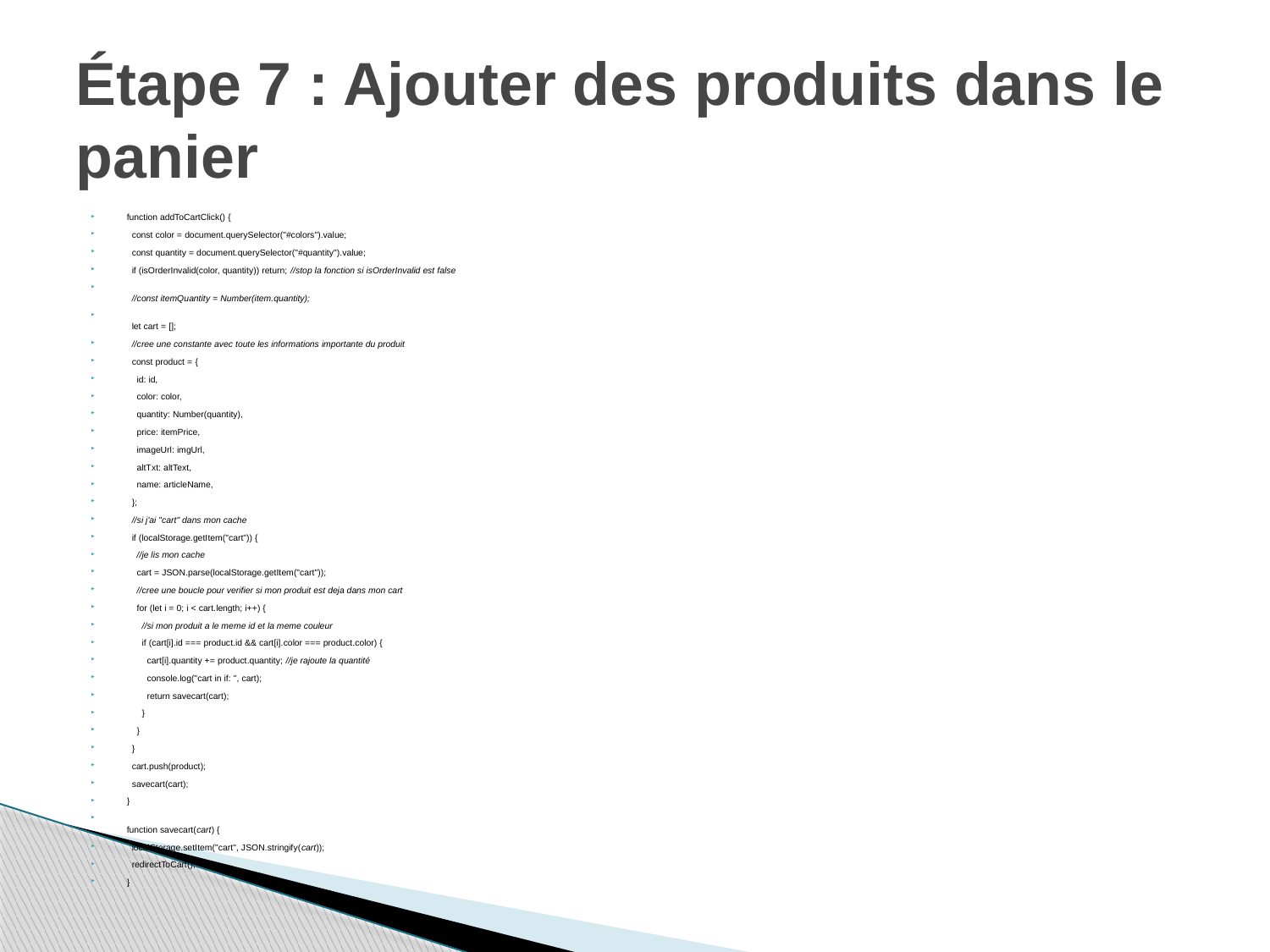

# Étape 7 : Ajouter des produits dans le panier
function addToCartClick() {
  const color = document.querySelector("#colors").value;
  const quantity = document.querySelector("#quantity").value;
  if (isOrderInvalid(color, quantity)) return; //stop la fonction si isOrderInvalid est false
  //const itemQuantity = Number(item.quantity);
  let cart = [];
  //cree une constante avec toute les informations importante du produit
  const product = {
    id: id,
    color: color,
    quantity: Number(quantity),
    price: itemPrice,
    imageUrl: imgUrl,
    altTxt: altText,
    name: articleName,
  };
  //si j'ai "cart" dans mon cache
  if (localStorage.getItem("cart")) {
    //je lis mon cache
    cart = JSON.parse(localStorage.getItem("cart"));
    //cree une boucle pour verifier si mon produit est deja dans mon cart
    for (let i = 0; i < cart.length; i++) {
      //si mon produit a le meme id et la meme couleur
      if (cart[i].id === product.id && cart[i].color === product.color) {
        cart[i].quantity += product.quantity; //je rajoute la quantité
        console.log("cart in if: ", cart);
        return savecart(cart);
      }
    }
  }
  cart.push(product);
  savecart(cart);
}
function savecart(cart) {
  localStorage.setItem("cart", JSON.stringify(cart));
  redirectToCart();
}